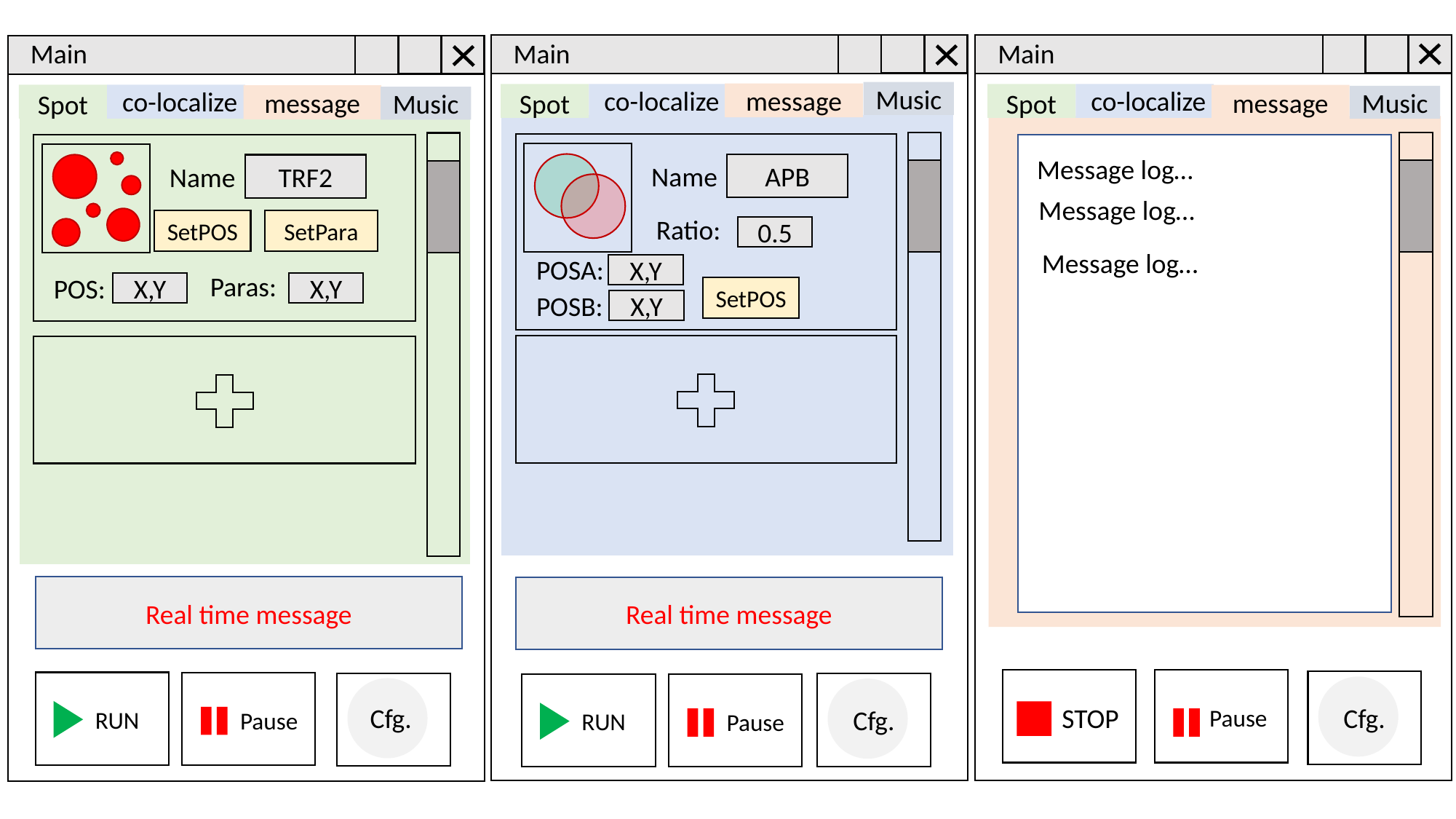

Main
Main
Main

co-localize
co-localize
co-localize
Spot
Spot
Music
Spot
message

message
message
Music
Music

Message log…

Name
APB
Name
TRF2

Message log…
Ratio:
SetPOS
SetPara
0.5
Message log…
POSA:
X,Y
Paras:
POS:
X,Y
X,Y
SetPOS
POSB:
X,Y

Real time message
Real time message

Cfg.
Cfg.
STOP
Cfg.
Pause

RUN
Pause

RUN

Pause